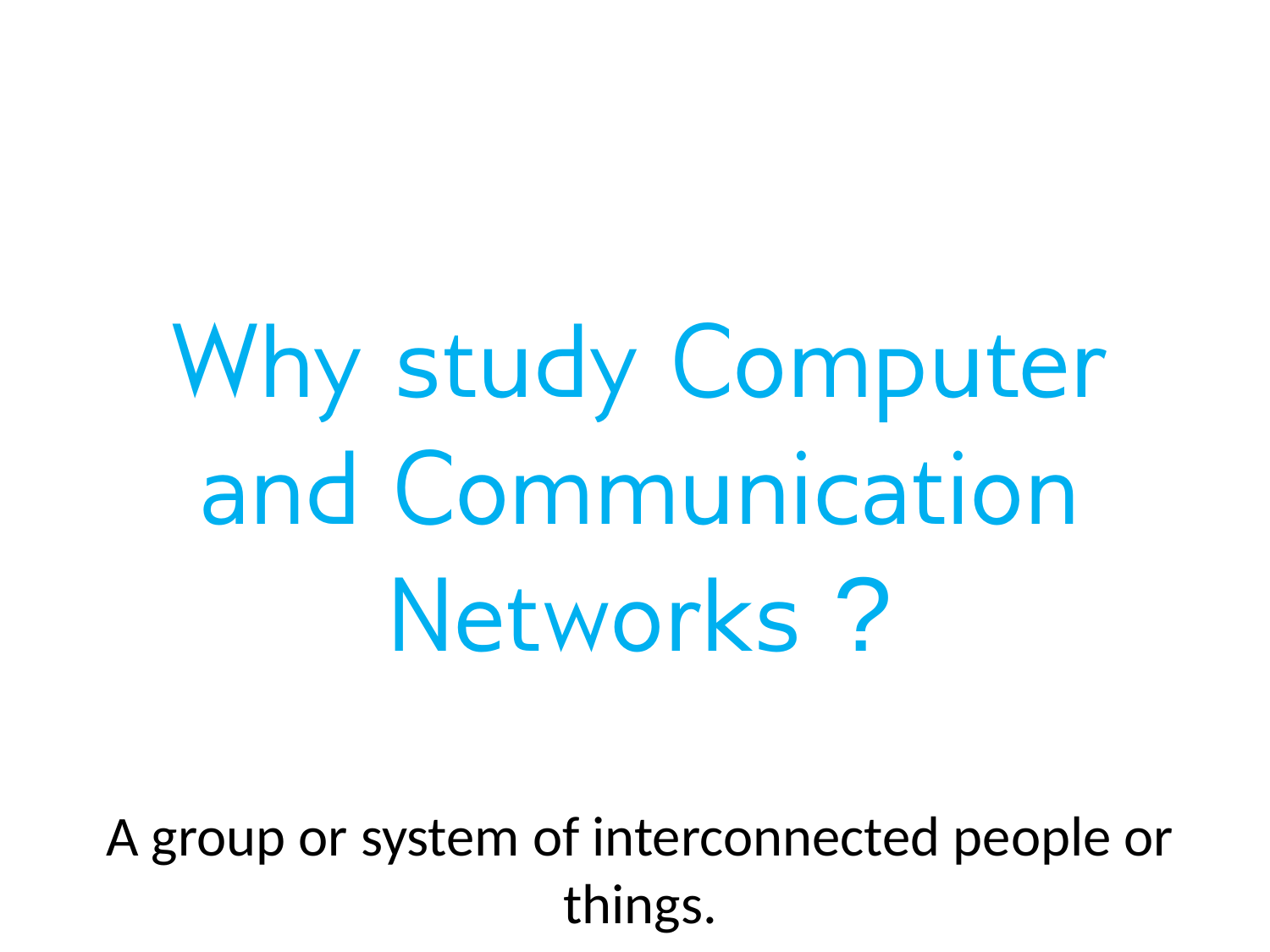

Why study Computer and Communication Networks ?

A group or system of interconnected people or things.